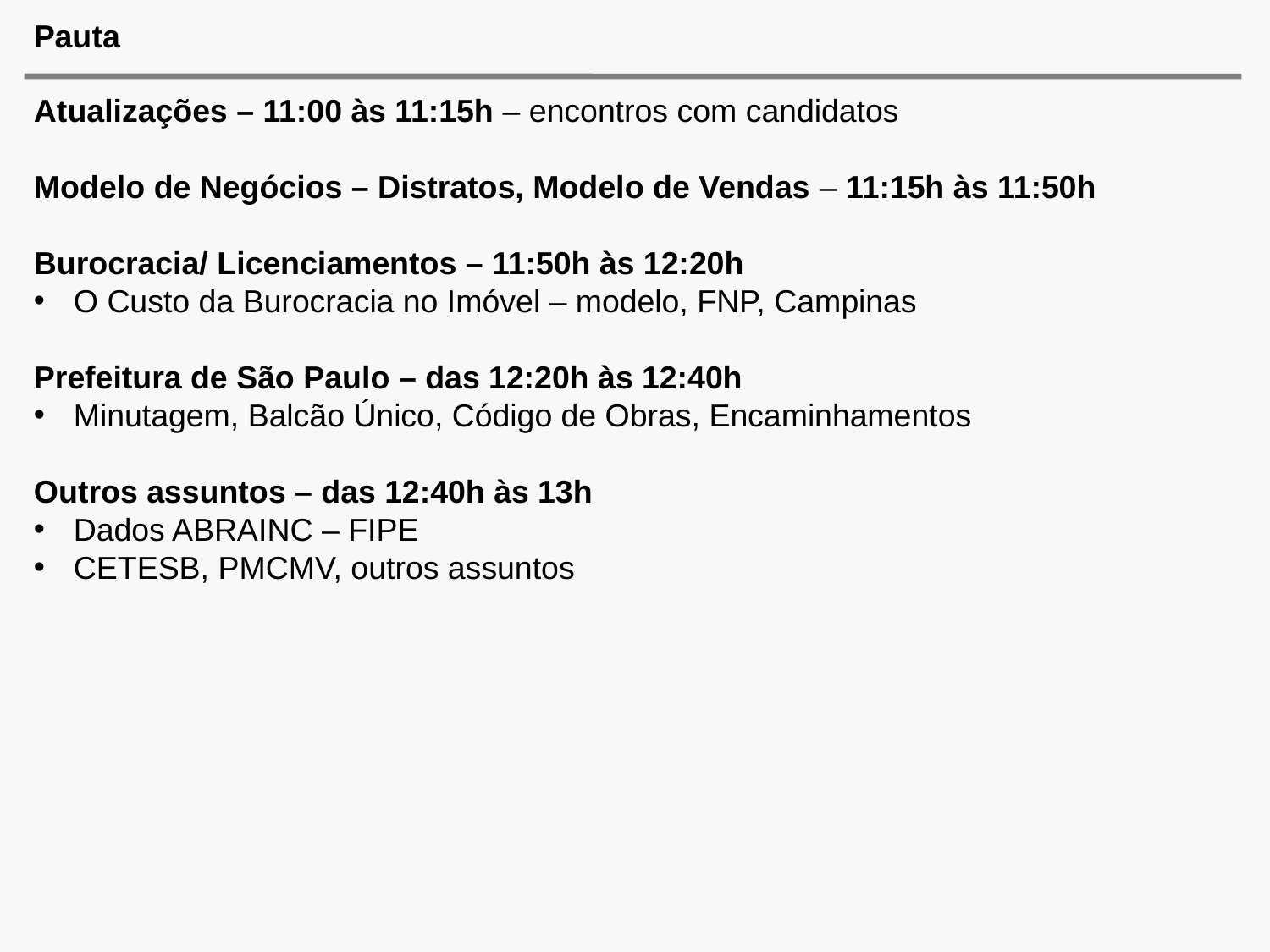

# Pauta

Atualizações – 11:00 às 11:15h – encontros com candidatos

Modelo de Negócios – Distratos, Modelo de Vendas – 11:15h às 11:50h

Burocracia/ Licenciamentos – 11:50h às 12:20h
O Custo da Burocracia no Imóvel – modelo, FNP, Campinas

Prefeitura de São Paulo – das 12:20h às 12:40h
Minutagem, Balcão Único, Código de Obras, Encaminhamentos

Outros assuntos – das 12:40h às 13h
Dados ABRAINC – FIPE
CETESB, PMCMV, outros assuntos